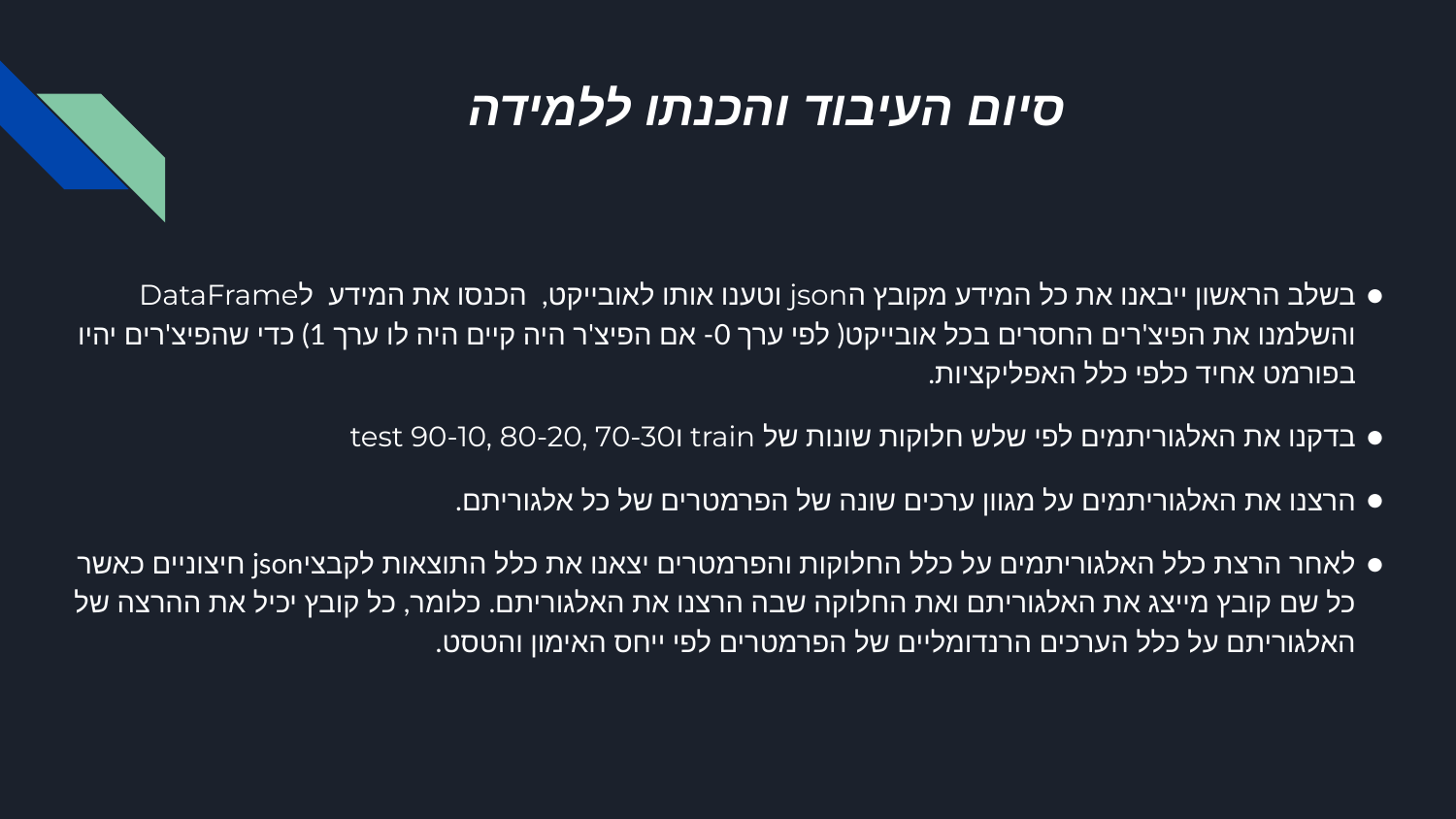

# סיום העיבוד והכנתו ללמידה
בשלב הראשון ייבאנו את כל המידע מקובץ הjson וטענו אותו לאובייקט,  הכנסו את המידע  לDataFrame והשלמנו את הפיצ'רים החסרים בכל אובייקט( לפי ערך 0- אם הפיצ'ר היה קיים היה לו ערך 1) כדי שהפיצ'רים יהיו בפורמט אחיד כלפי כלל האפליקציות.
בדקנו את האלגוריתמים לפי שלש חלוקות שונות של train וtest 90-10, 80-20, 70-30
הרצנו את האלגוריתמים על מגוון ערכים שונה של הפרמטרים של כל אלגוריתם.
לאחר הרצת כלל האלגוריתמים על כלל החלוקות והפרמטרים יצאנו את כלל התוצאות לקבציjson חיצוניים כאשר כל שם קובץ מייצג את האלגוריתם ואת החלוקה שבה הרצנו את האלגוריתם. כלומר, כל קובץ יכיל את ההרצה של האלגוריתם על כלל הערכים הרנדומליים של הפרמטרים לפי ייחס האימון והטסט.